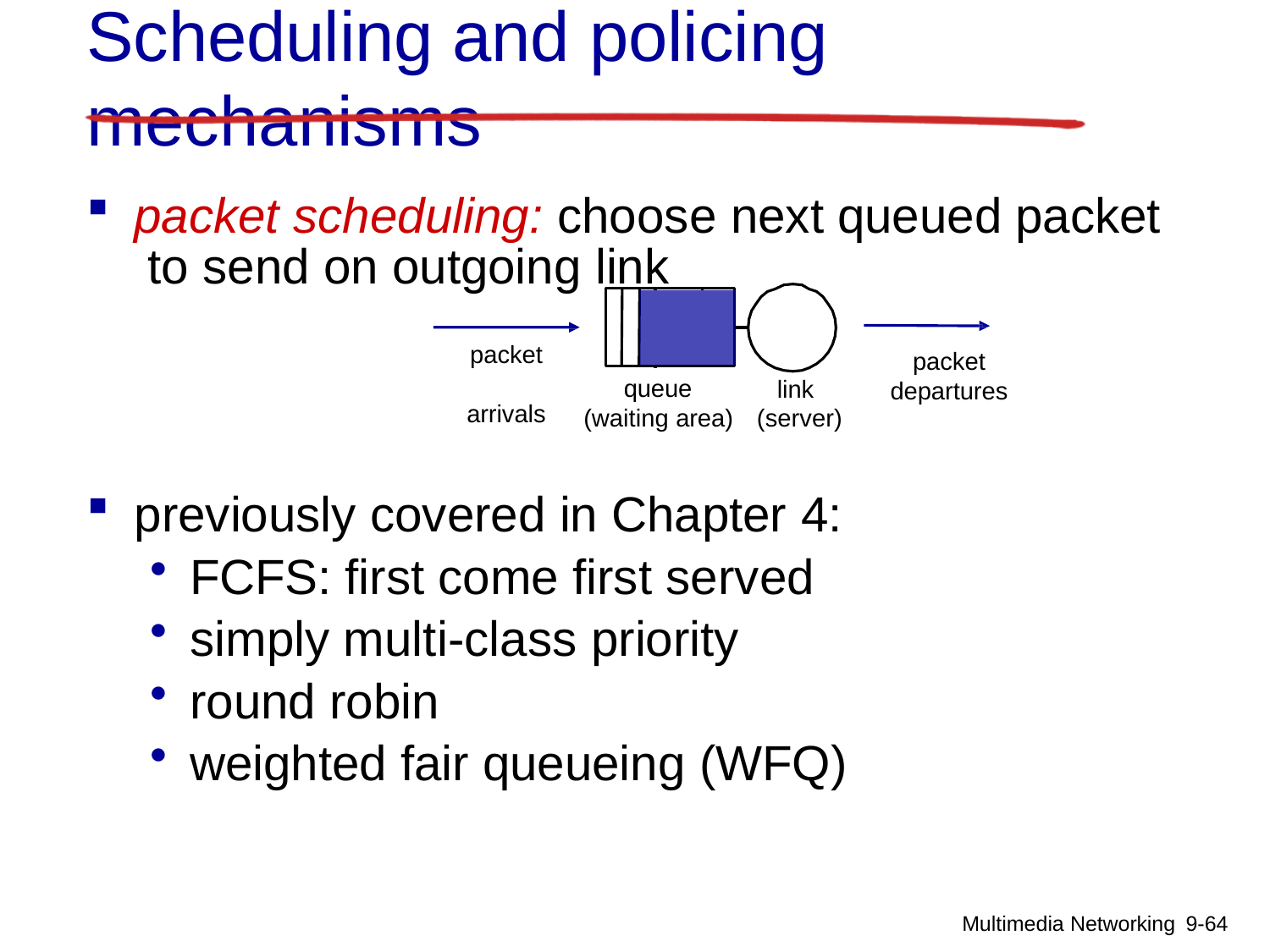

# Scheduling and policing  mechanisms

packet scheduling: choose next queued packet  to send on outgoing link

packet  arrivals
packet  departures

queue  (waiting area)
link  (server)
previously covered in Chapter 4:
FCFS: first come first served
simply multi-class priority
round robin
weighted fair queueing (WFQ)
Multimedia Networking 9-64